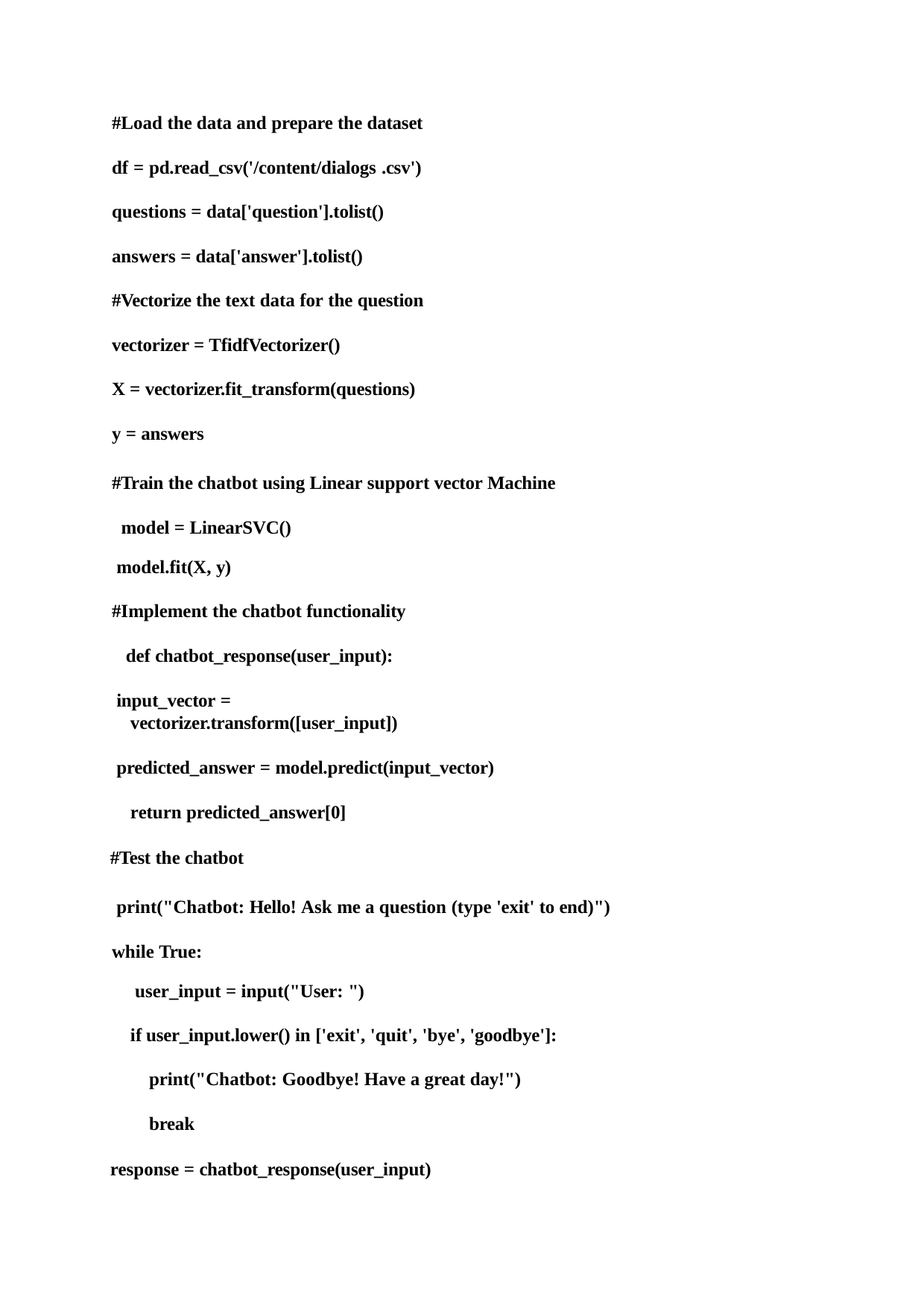

#Load the data and prepare the dataset
df = pd.read_csv('/content/dialogs .csv') questions = data['question'].tolist() answers = data['answer'].tolist() #Vectorize the text data for the question vectorizer = TfidfVectorizer()
X = vectorizer.fit_transform(questions) y = answers
#Train the chatbot using Linear support vector Machine model = LinearSVC()
model.fit(X, y)
#Implement the chatbot functionality def chatbot_response(user_input):

input_vector = vectorizer.transform([user_input])
predicted_answer = model.predict(input_vector) return predicted_answer[0]

#Test the chatbot
print("Chatbot: Hello! Ask me a question (type 'exit' to end)") while True:
user_input = input("User: ")
if user_input.lower() in ['exit', 'quit', 'bye', 'goodbye']: print("Chatbot: Goodbye! Have a great day!") break

response = chatbot_response(user_input)